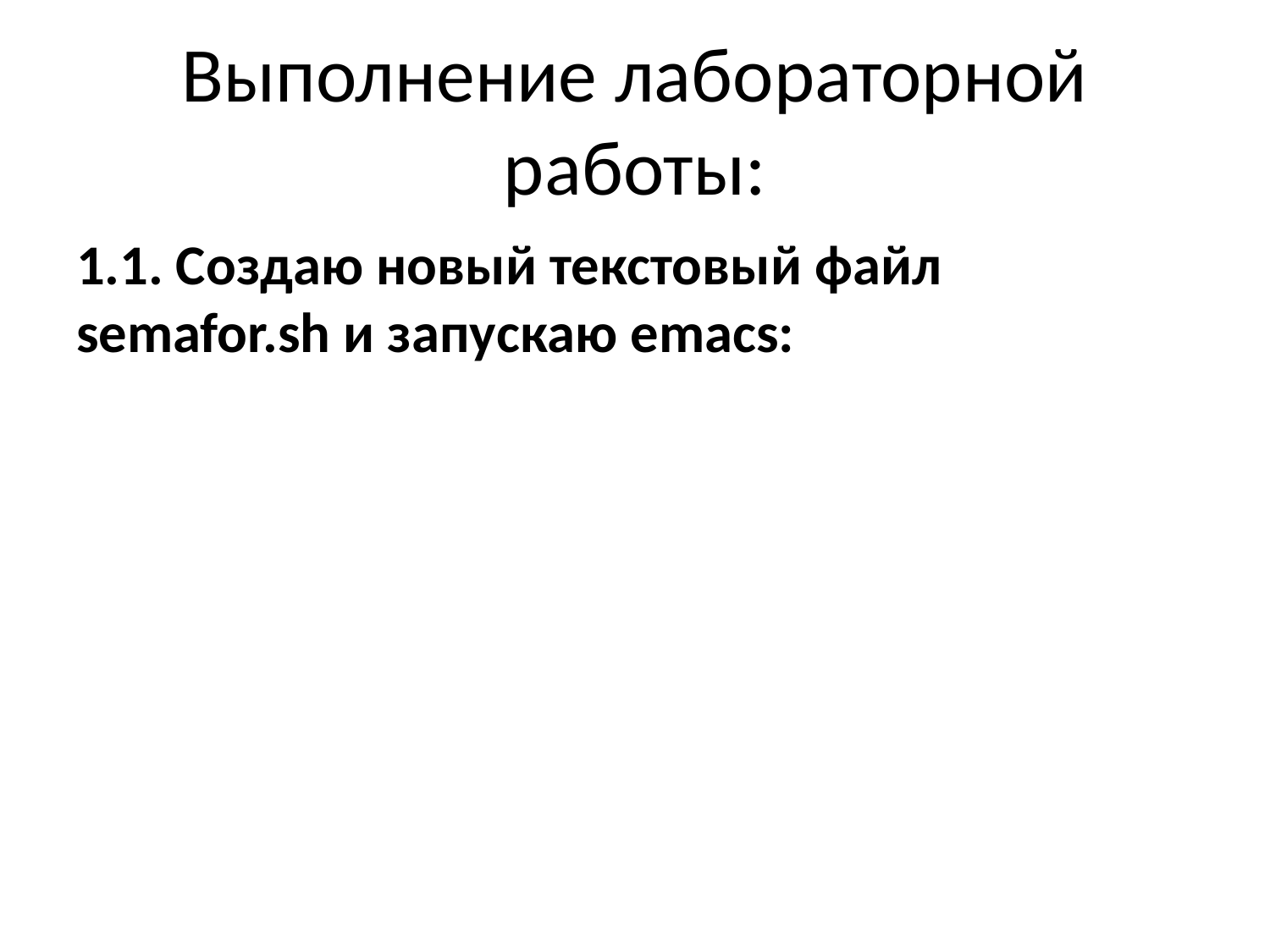

# Выполнение лабораторной работы:
1.1. Создаю новый текстовый файл semafor.sh и запускаю emacs: